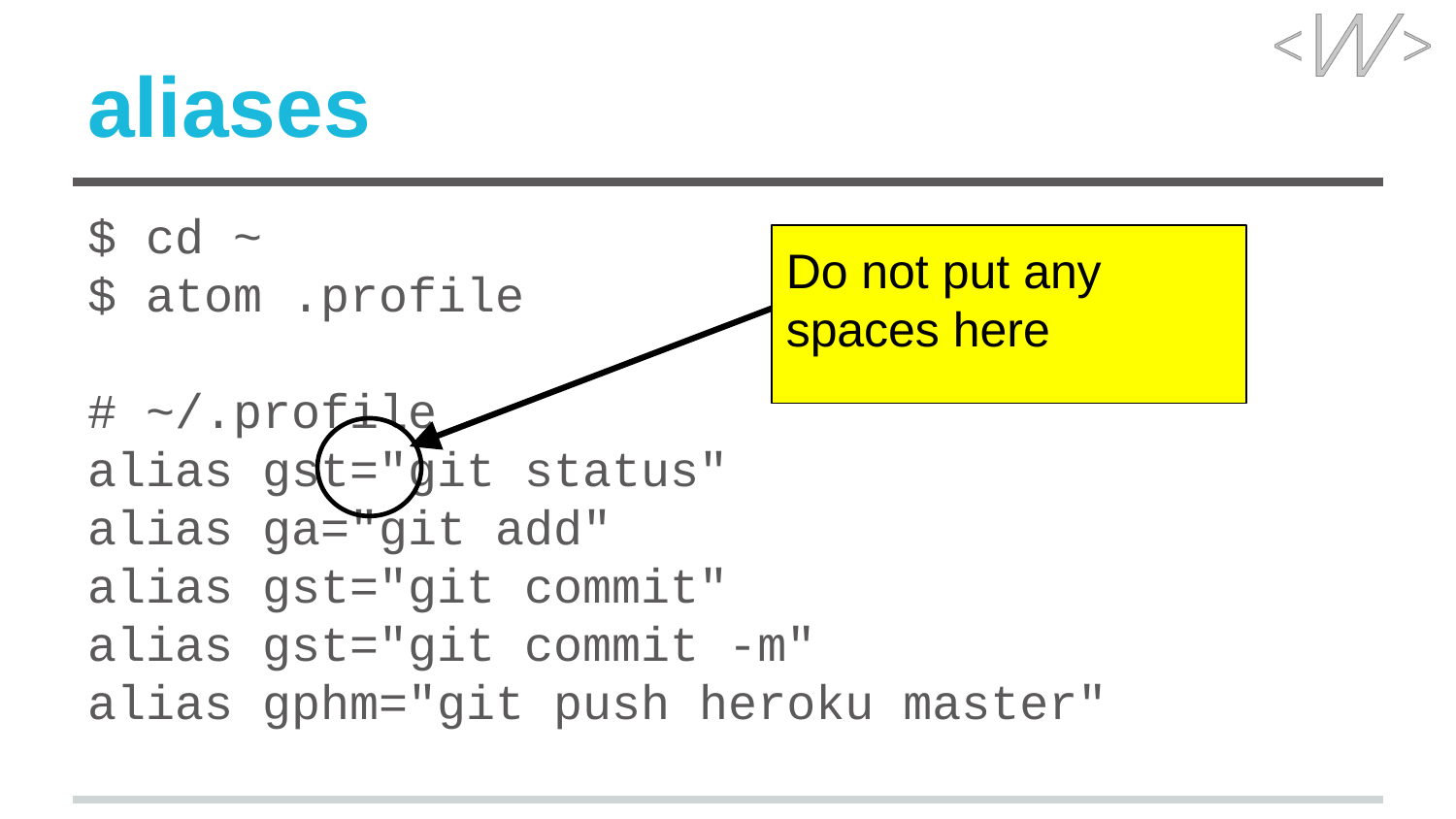

# aliases
$ cd ~
$ atom .profile

# ~/.profile
alias gst="git status"
alias ga="git add"
alias gst="git commit"
alias gst="git commit -m"
alias gphm="git push heroku master"
Do not put any spaces here